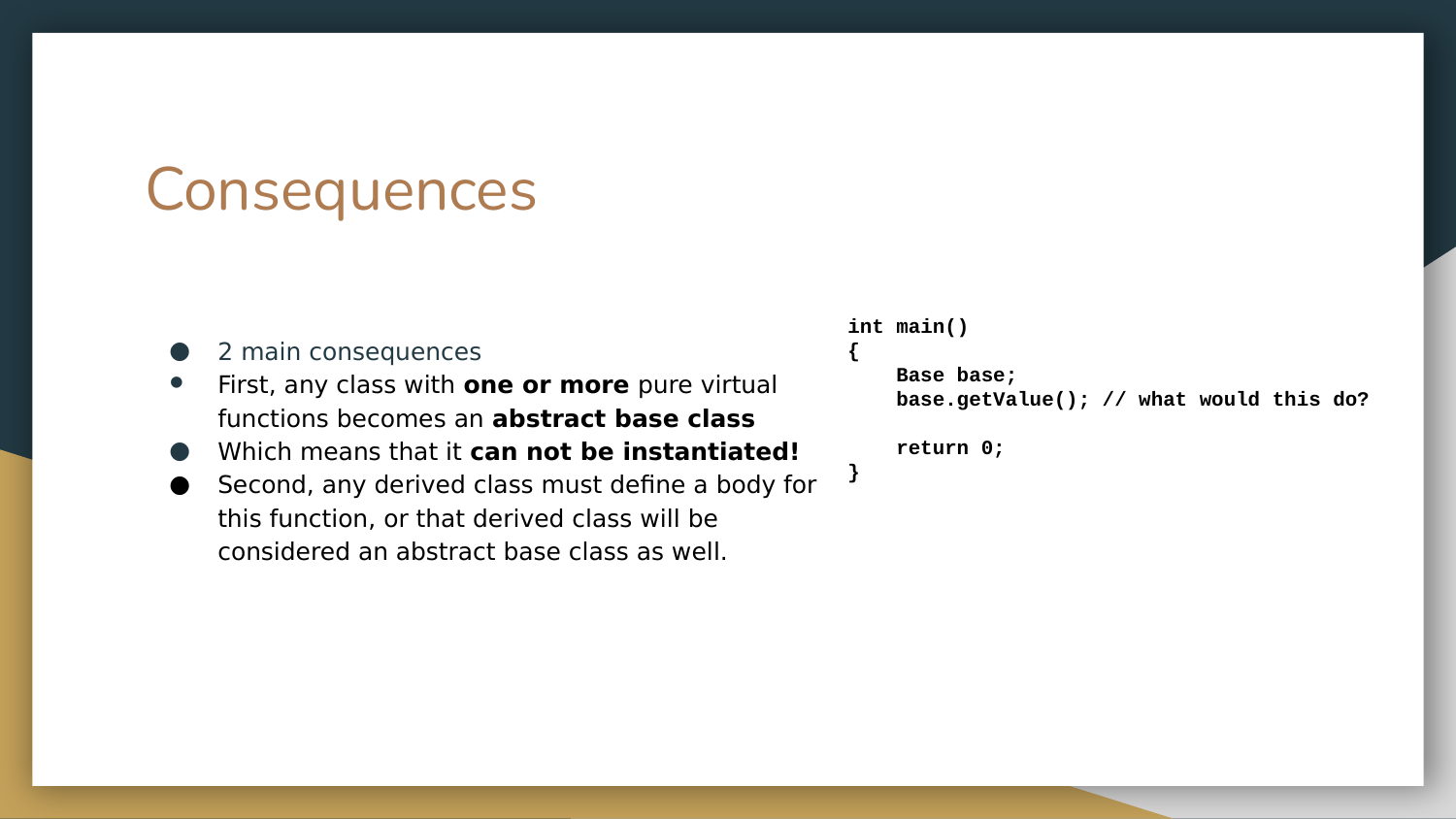

# Consequences
int main()
{
    Base base;
    base.getValue(); // what would this do?

    return 0;
}

2 main consequences
First, any class with one or more pure virtual functions becomes an abstract base class
Which means that it can not be instantiated!
Second, any derived class must define a body for this function, or that derived class will be considered an abstract base class as well.